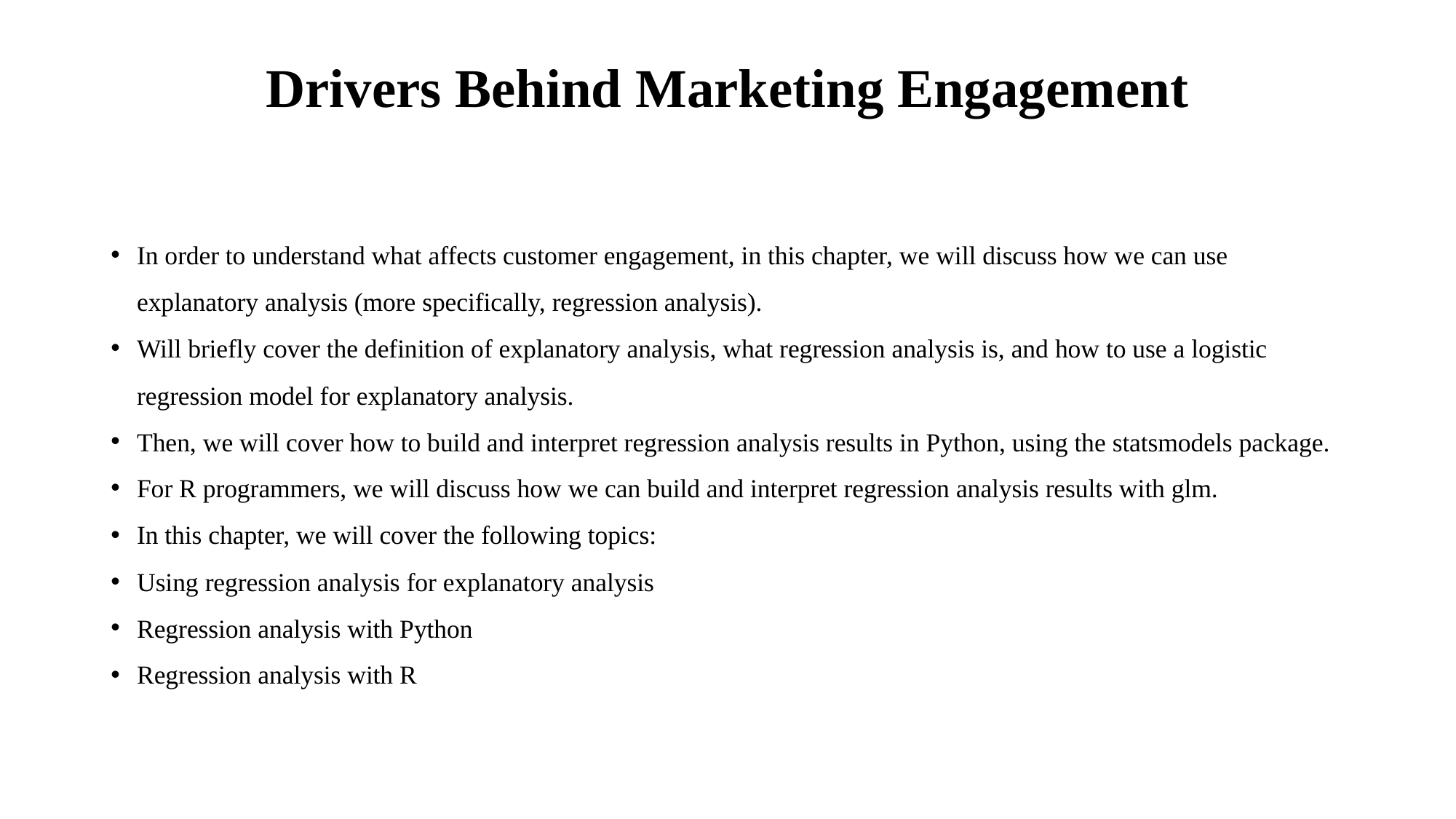

# Drivers Behind Marketing Engagement
In order to understand what affects customer engagement, in this chapter, we will discuss how we can use explanatory analysis (more specifically, regression analysis).
Will briefly cover the definition of explanatory analysis, what regression analysis is, and how to use a logistic regression model for explanatory analysis.
Then, we will cover how to build and interpret regression analysis results in Python, using the statsmodels package.
For R programmers, we will discuss how we can build and interpret regression analysis results with glm.
In this chapter, we will cover the following topics:
Using regression analysis for explanatory analysis
Regression analysis with Python
Regression analysis with R